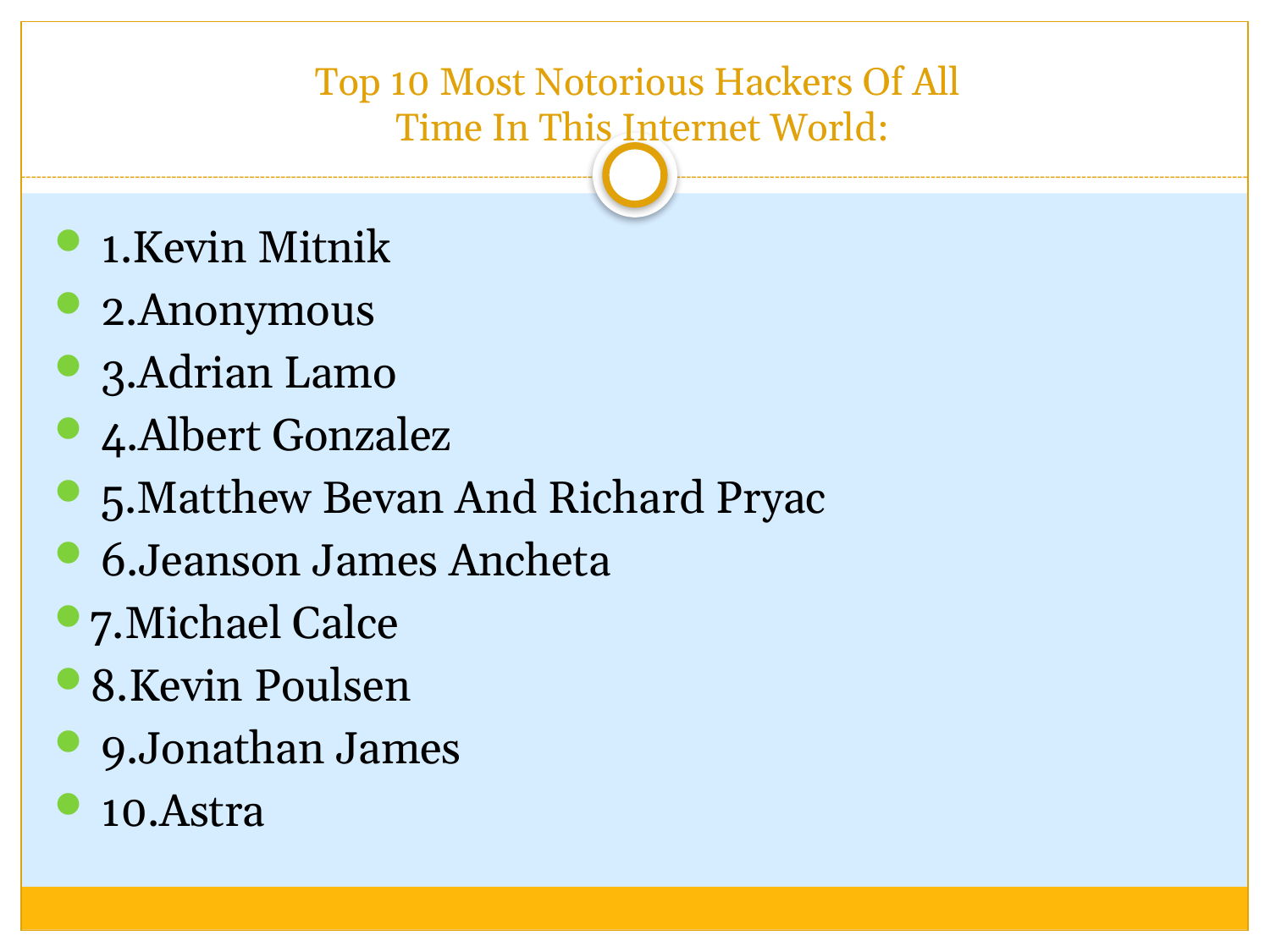

# Top 10 Most Notorious Hackers Of All Time In This Internet World:
 1.Kevin Mitnik
 2.Anonymous
 3.Adrian Lamo
 4.Albert Gonzalez
 5.Matthew Bevan And Richard Pryac
 6.Jeanson James Ancheta
7.Michael Calce
8.Kevin Poulsen
 9.Jonathan James
 10.Astra